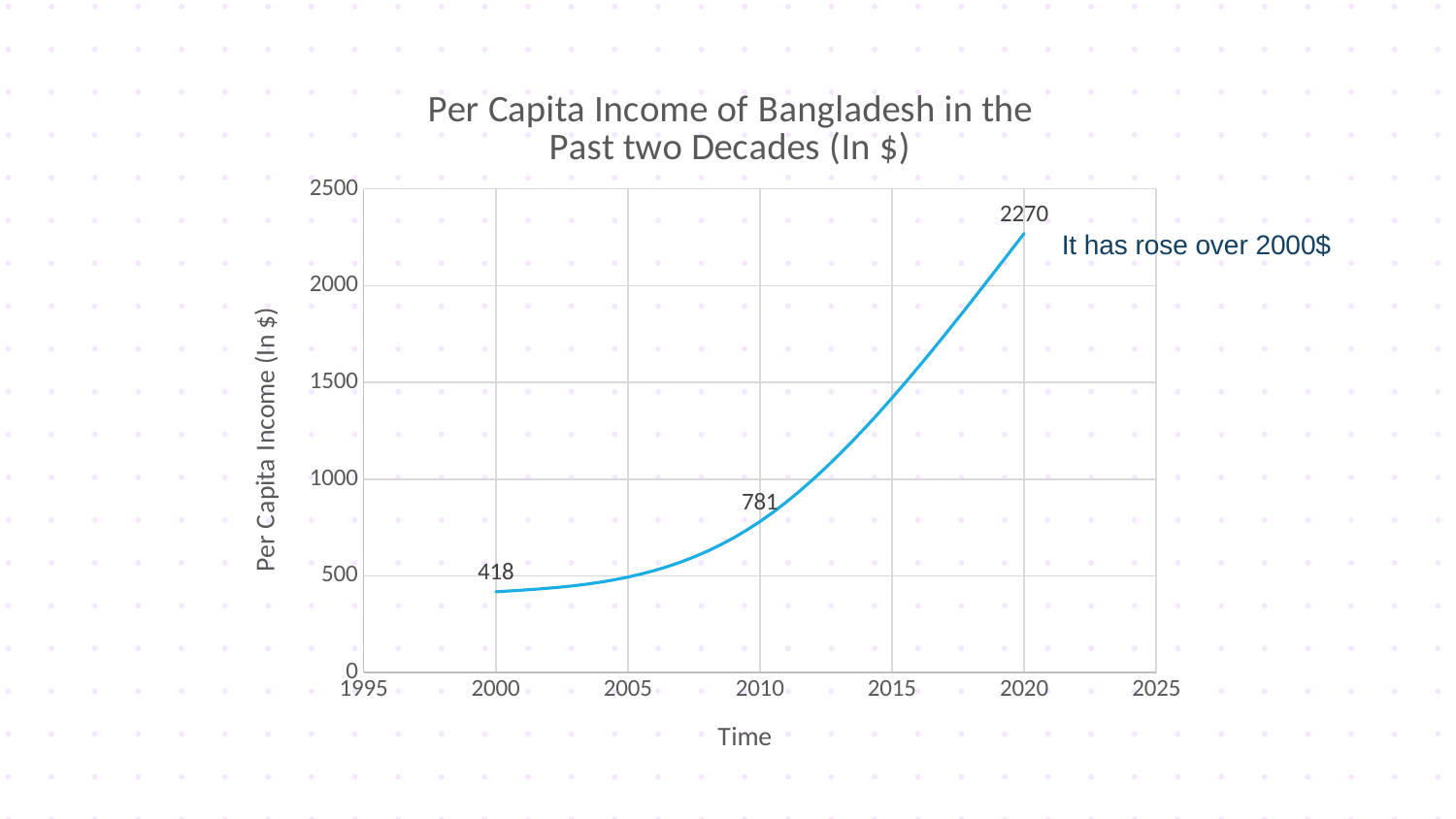

### Chart: Per Capita Income of Bangladesh in the
Past two Decades (In $)

| Category | Per Capita Income (In $) |
|---|---|
It has rose over 2000$